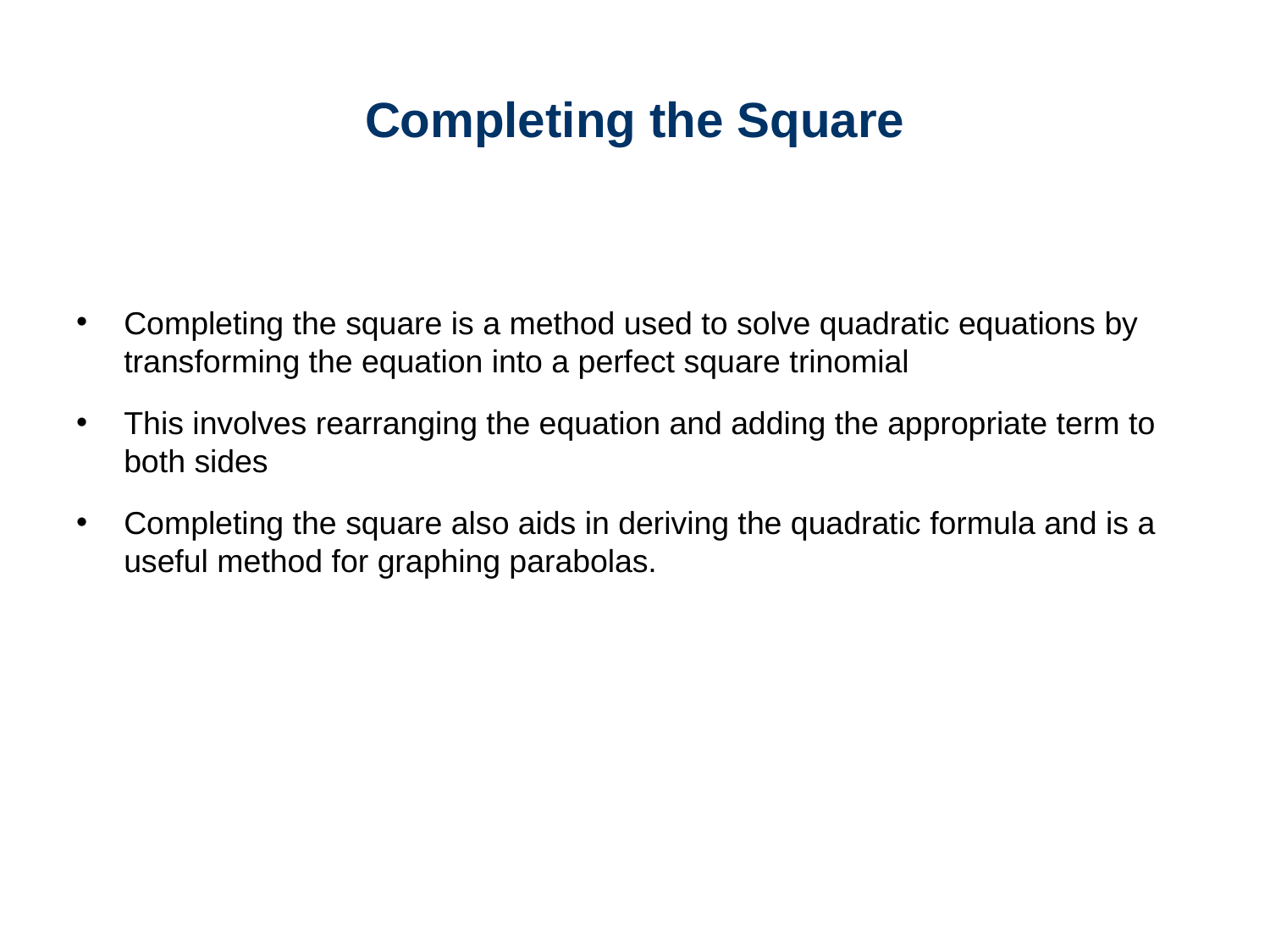

# Completing the Square

Completing the square is a method used to solve quadratic equations by transforming the equation into a perfect square trinomial
This involves rearranging the equation and adding the appropriate term to both sides
Completing the square also aids in deriving the quadratic formula and is a useful method for graphing parabolas.